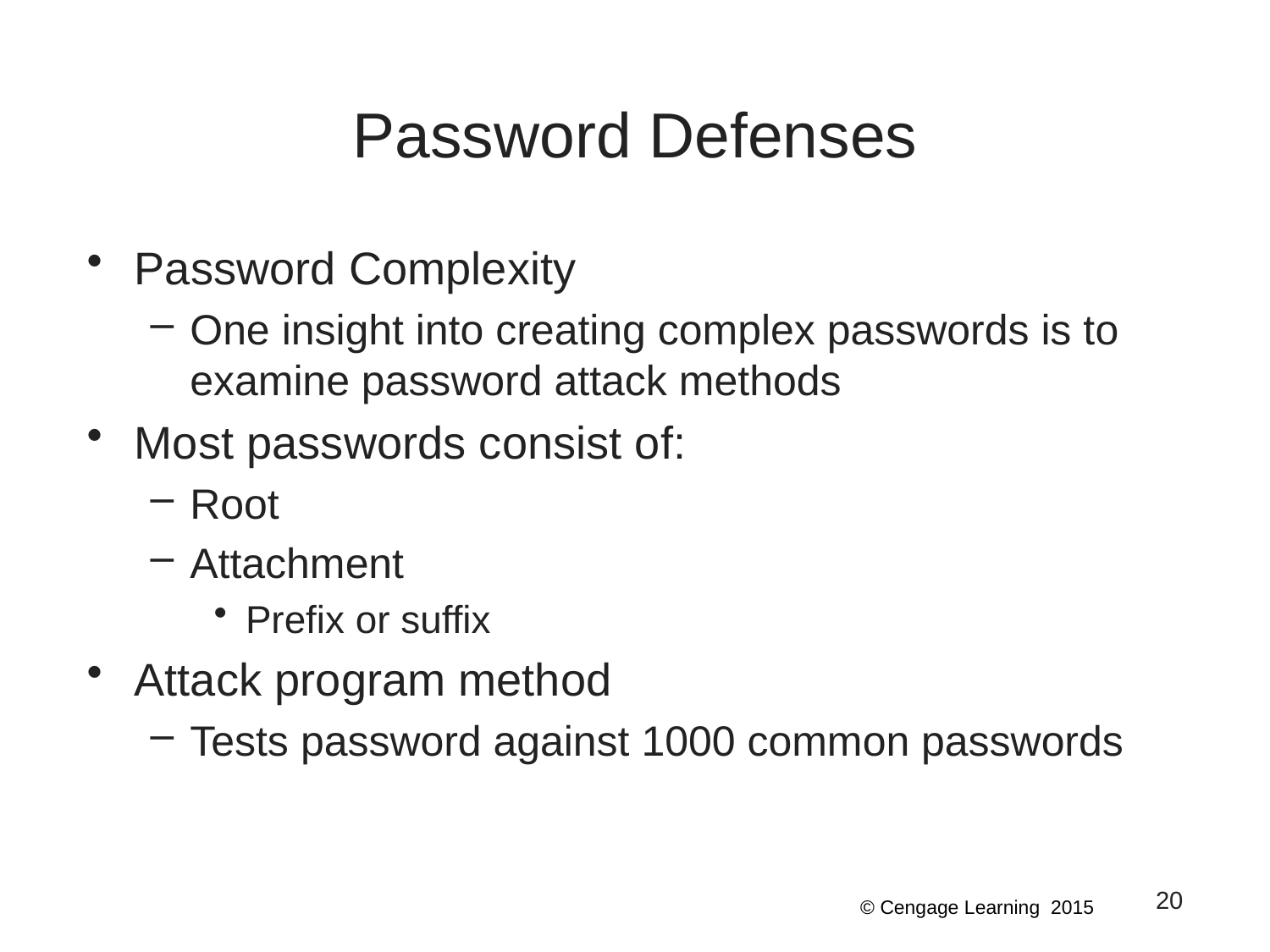

# Password Defenses
Password Complexity
One insight into creating complex passwords is to examine password attack methods
Most passwords consist of:
Root
Attachment
Prefix or suffix
Attack program method
Tests password against 1000 common passwords
20